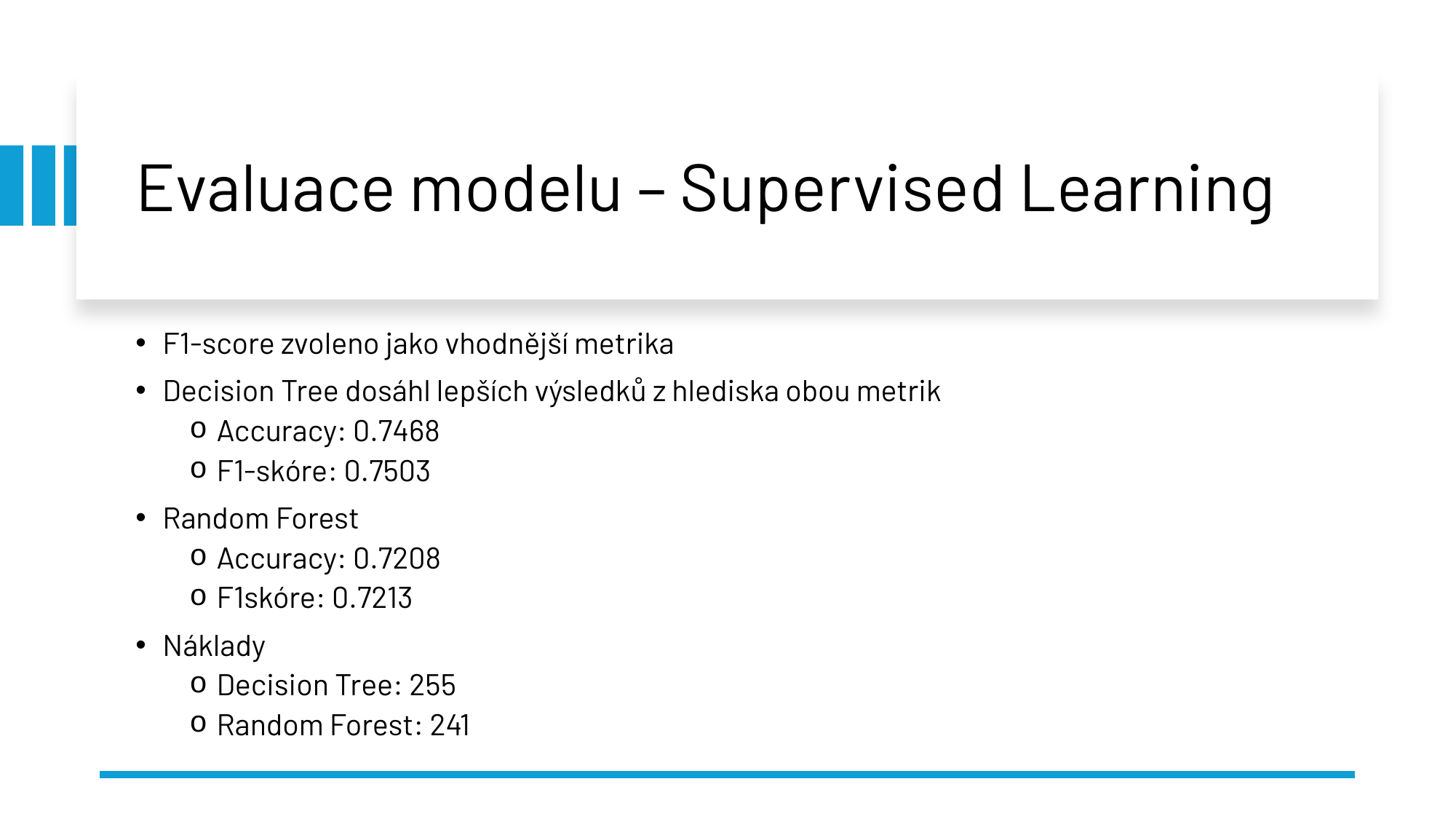

# Evaluace modelu – Supervised Learning

F1-score zvoleno jako vhodnější metrika
Decision Tree dosáhl lepších výsledků z hlediska obou metrik
Accuracy: 0.7468
F1-skóre: 0.7503
Random Forest
Accuracy: 0.7208
F1skóre: 0.7213
Náklady
Decision Tree: 255
Random Forest: 241